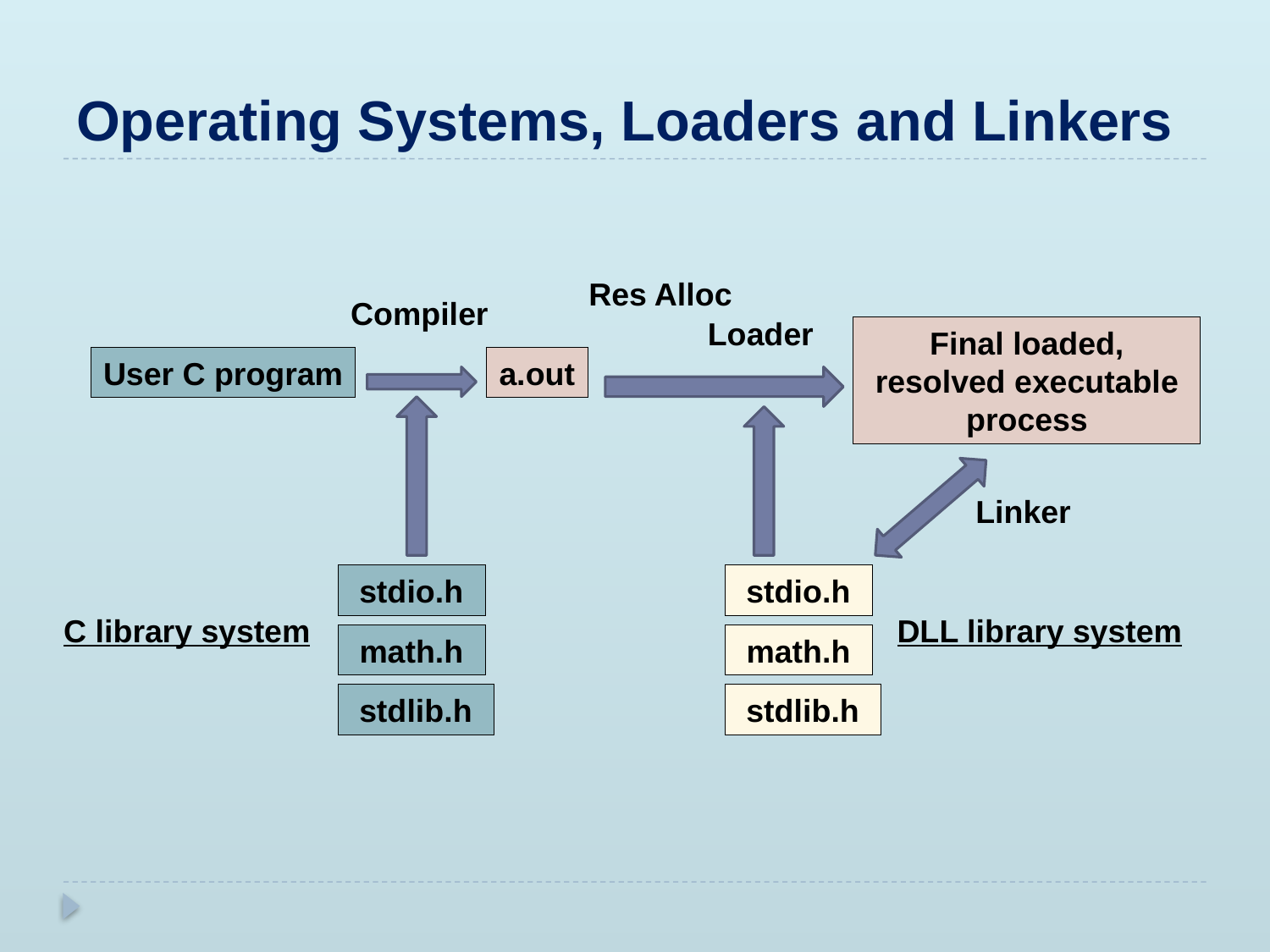

# Operating Systems, Loaders and Linkers

Res Alloc
Compiler
Loader
Final loaded, resolved executable process
User C program
a.out

Linker
 stdio.h
 stdio.h
C library system
DLL library system
 math.h
 math.h
 stdlib.h
 stdlib.h